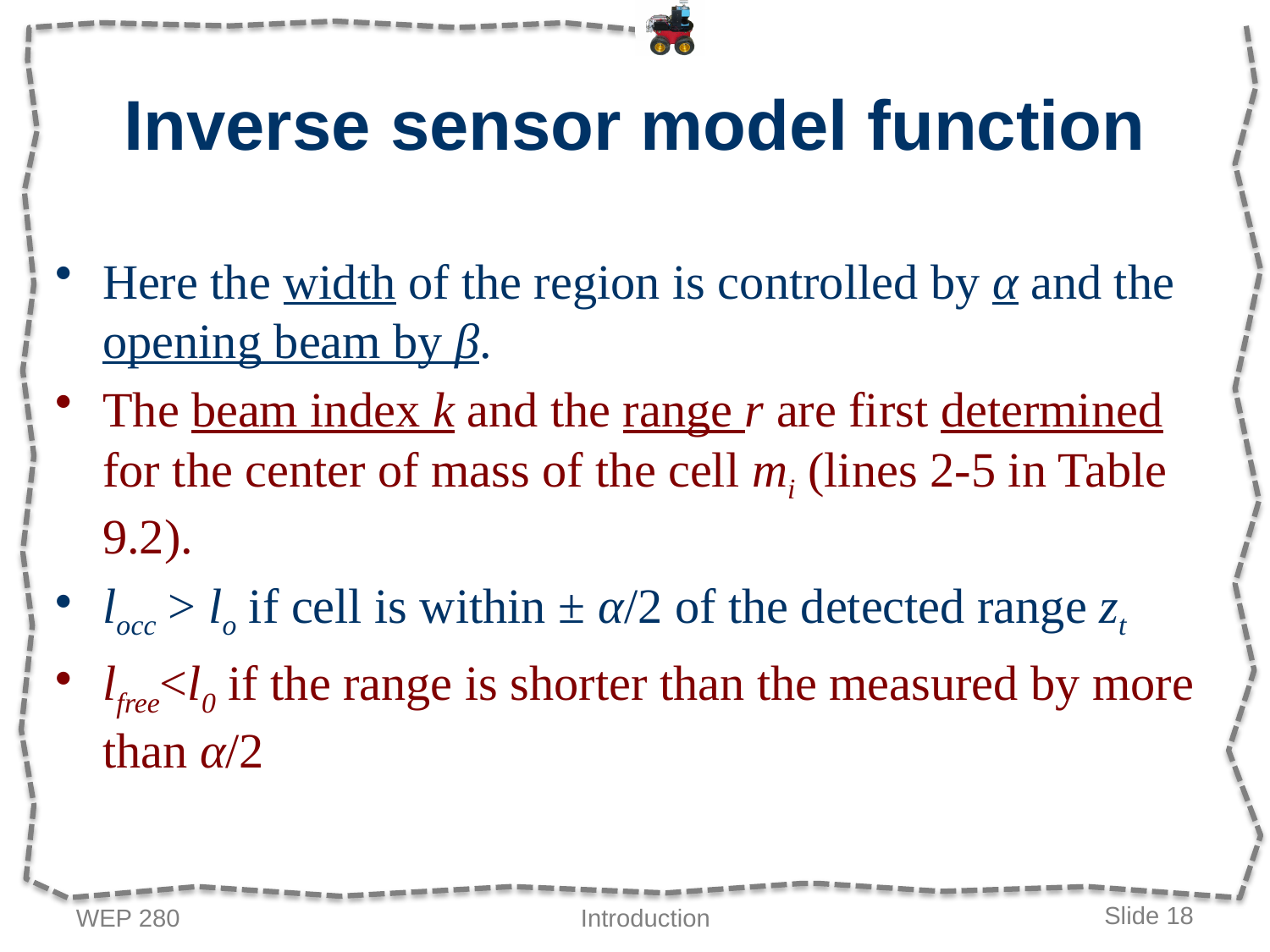

# Inverse sensor model function
Here the width of the region is controlled by α and the opening beam by β.
The beam index k and the range r are first determined for the center of mass of the cell mi (lines 2-5 in Table 9.2).
locc > lo if cell is within ± α/2 of the detected range zt
lfree<l0 if the range is shorter than the measured by more than α/2
WEP 280
Introduction
Slide 18